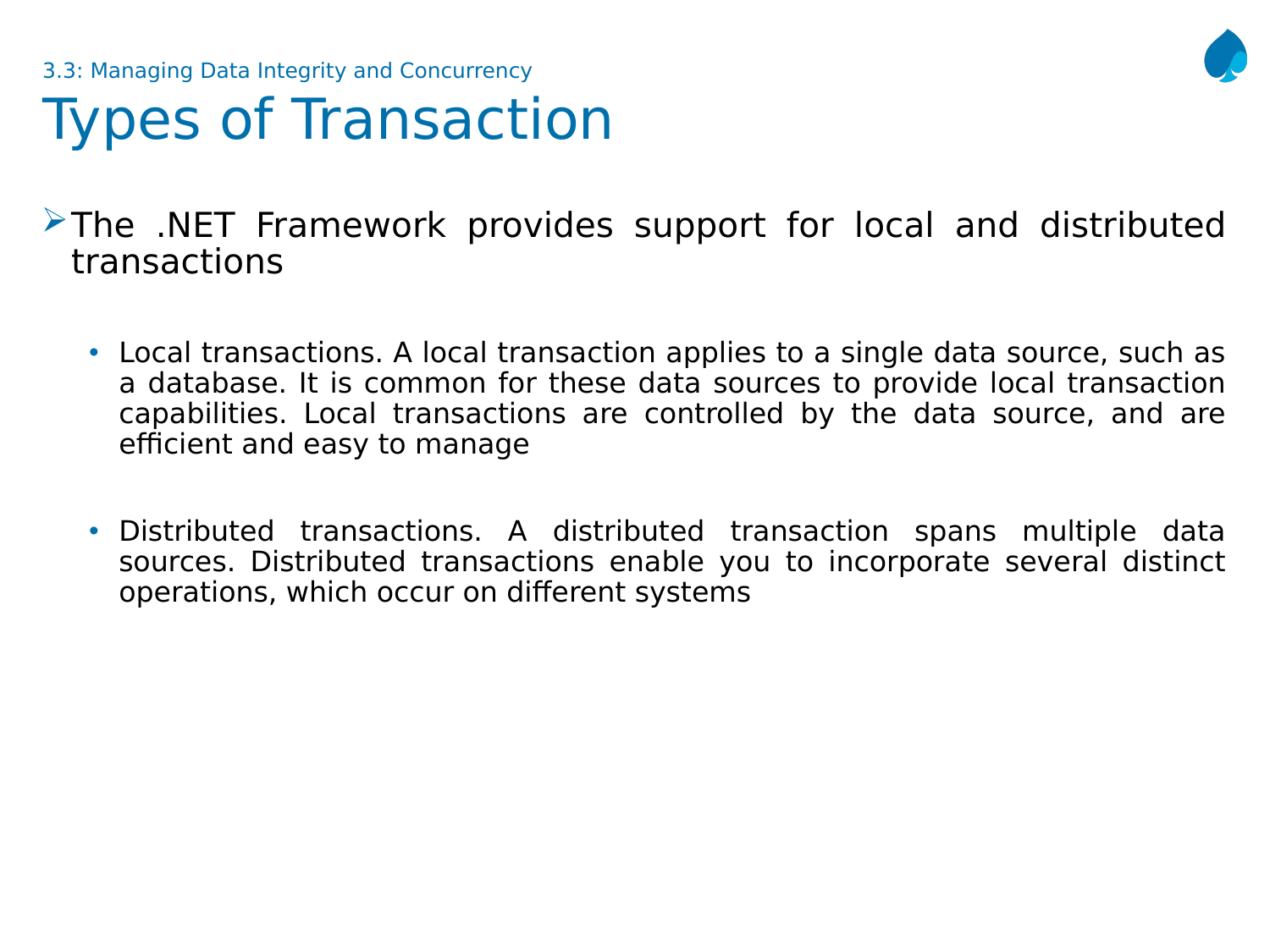

# 3.3: Managing Data Integrity and Concurrency Types of Transaction
The .NET Framework provides support for local and distributed transactions

Local transactions. A local transaction applies to a single data source, such as a database. It is common for these data sources to provide local transaction capabilities. Local transactions are controlled by the data source, and are efficient and easy to manage

Distributed transactions. A distributed transaction spans multiple data sources. Distributed transactions enable you to incorporate several distinct operations, which occur on different systems